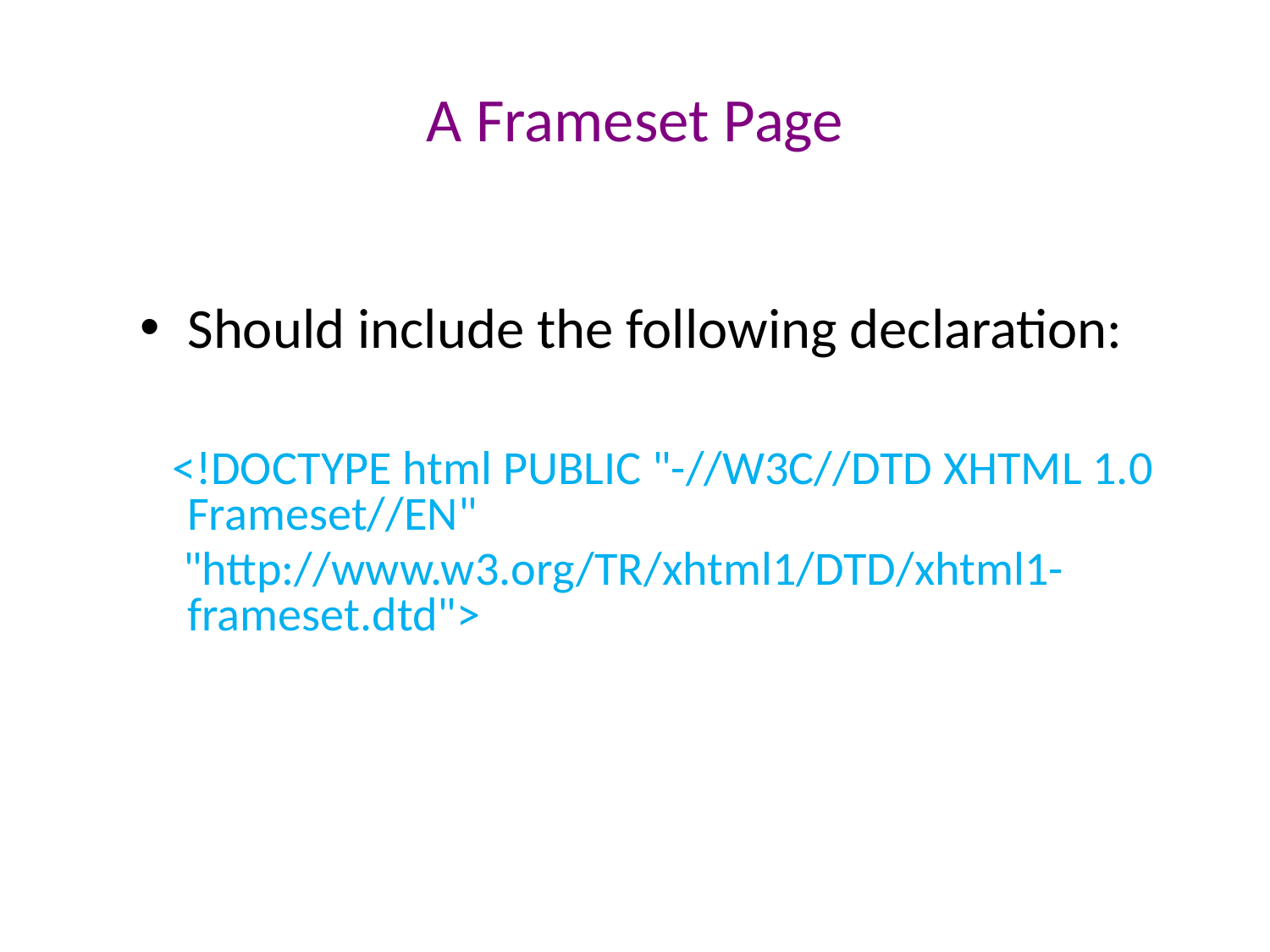

# A Frameset Page
Should include the following declaration:

   <!DOCTYPE html PUBLIC "-//W3C//DTD XHTML 1.0 Frameset//EN"
    "http://www.w3.org/TR/xhtml1/DTD/xhtml1-frameset.dtd">